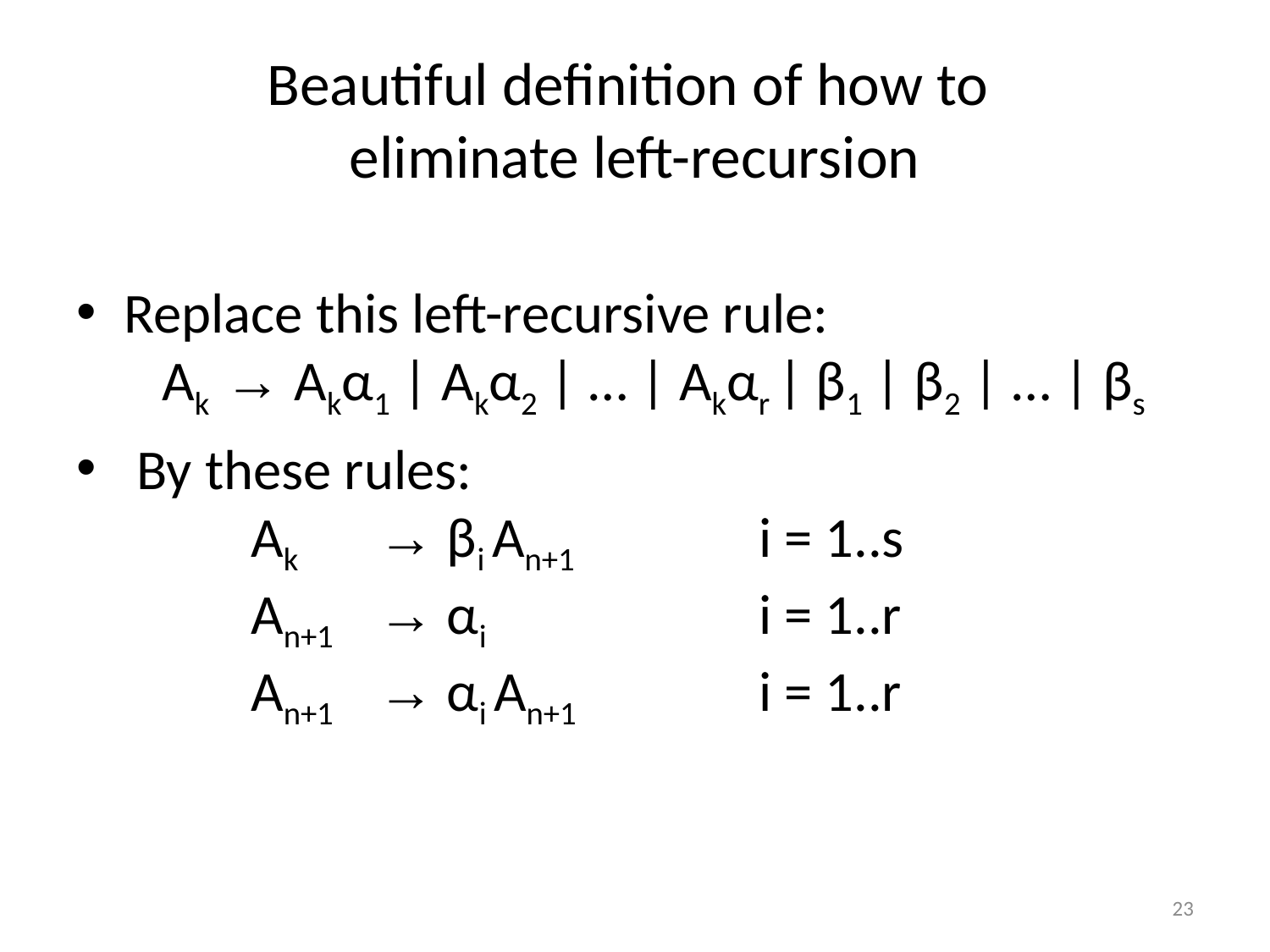

# Beautiful definition of how to eliminate left-recursion
Replace this left-recursive rule:
   Ak → Akα1 | Akα2 | … | Akαr | β1 | β2 | … | βs
 By these rules:
 	Ak 	→ βi An+1  		i = 1..s
	An+1 	→ αi   		i = 1..r
	An+1 	→ αi An+1  		i = 1..r

23